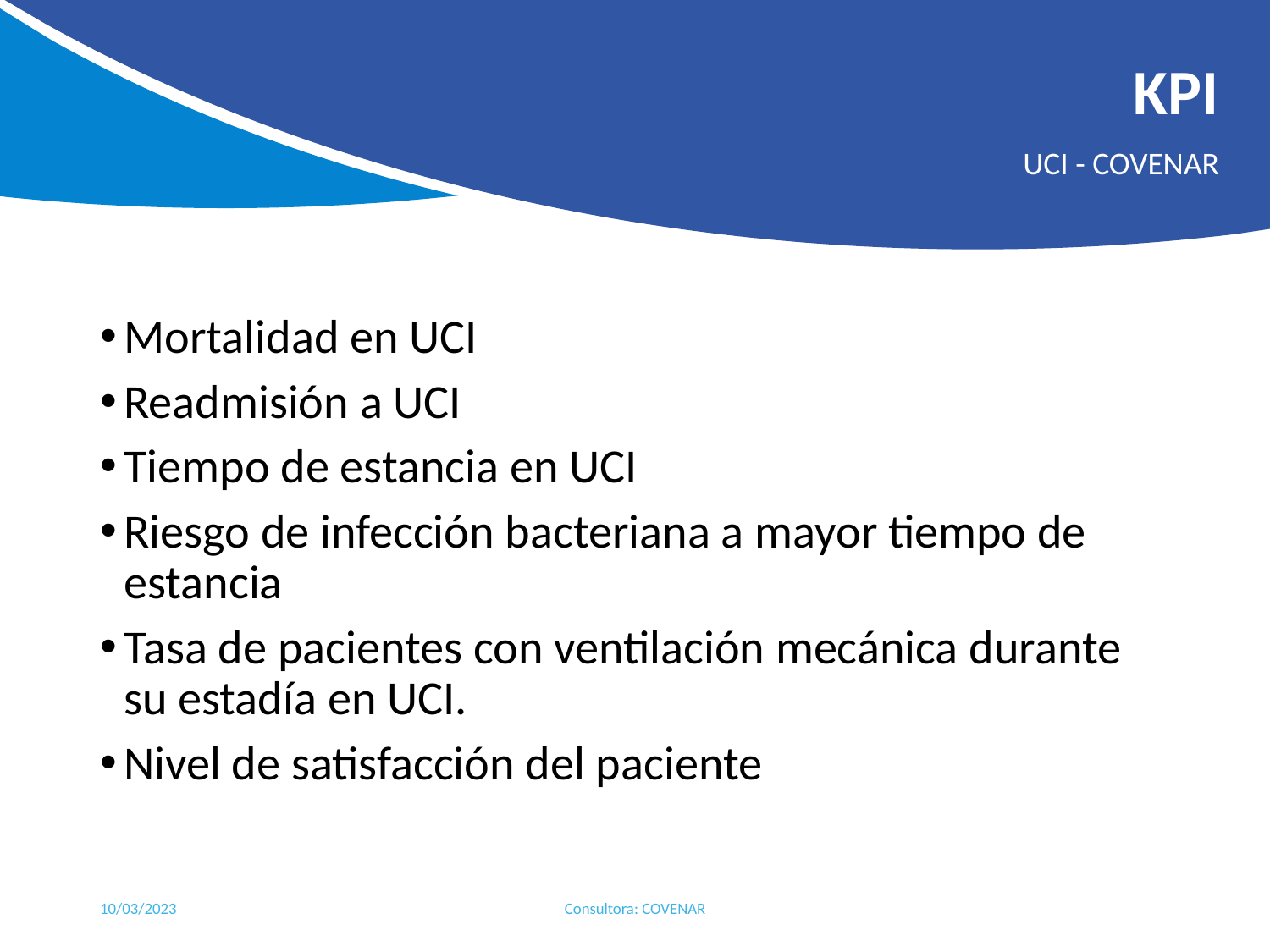

# KPI
UCI - COVENAR

Mortalidad en UCI
Readmisión a UCI
Tiempo de estancia en UCI
Riesgo de infección bacteriana a mayor tiempo de estancia
Tasa de pacientes con ventilación mecánica durante su estadía en UCI.
Nivel de satisfacción del paciente
10/03/2023
Consultora: COVENAR